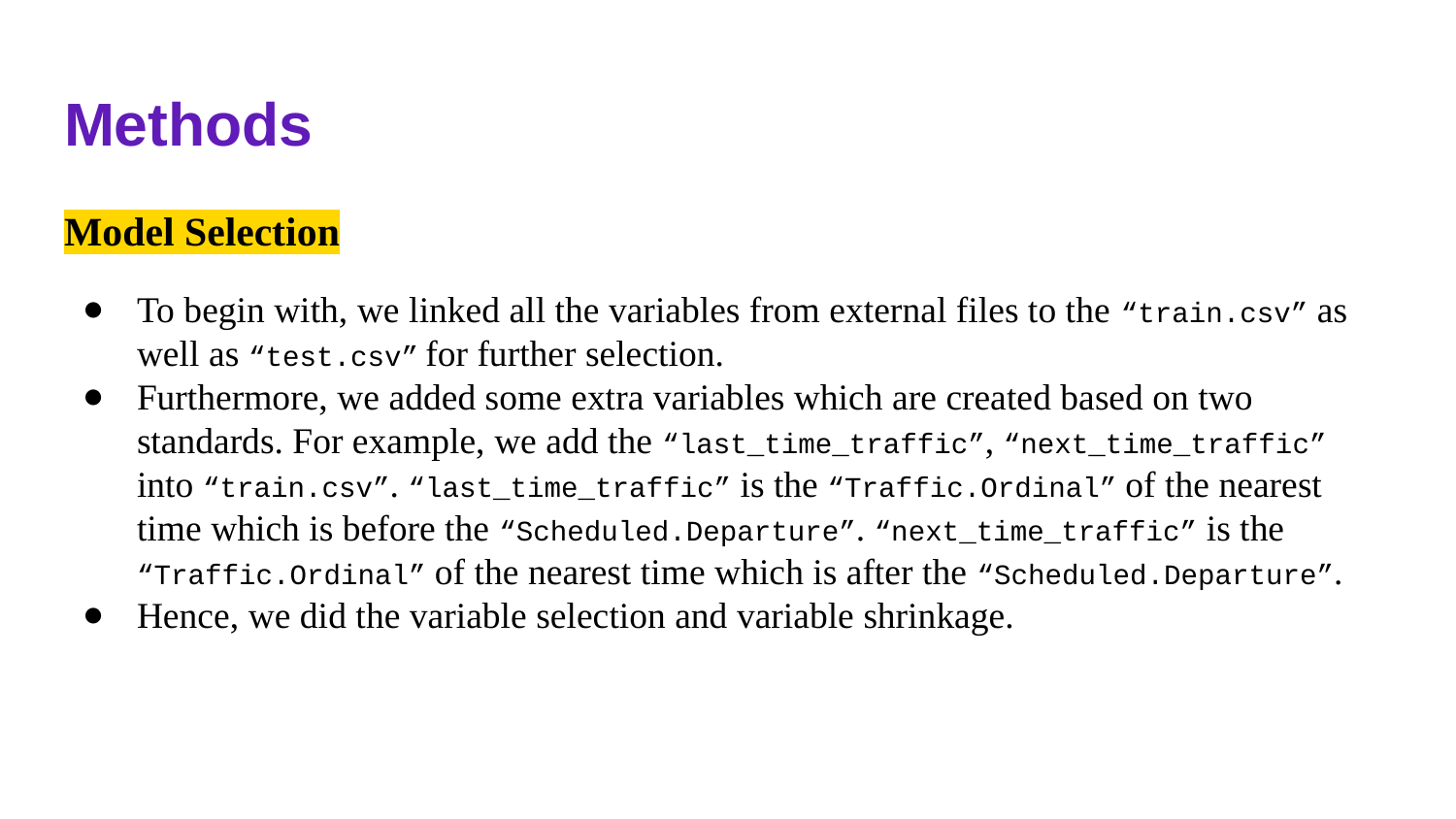

# Methods
Model Selection
To begin with, we linked all the variables from external files to the “train.csv” as well as “test.csv” for further selection.
Furthermore, we added some extra variables which are created based on two standards. For example, we add the “last_time_traffic”, “next_time_traffic” into “train.csv”. “last_time_traffic” is the “Traffic.Ordinal” of the nearest time which is before the “Scheduled.Departure”. “next_time_traffic” is the “Traffic.Ordinal” of the nearest time which is after the “Scheduled.Departure”.
Hence, we did the variable selection and variable shrinkage.